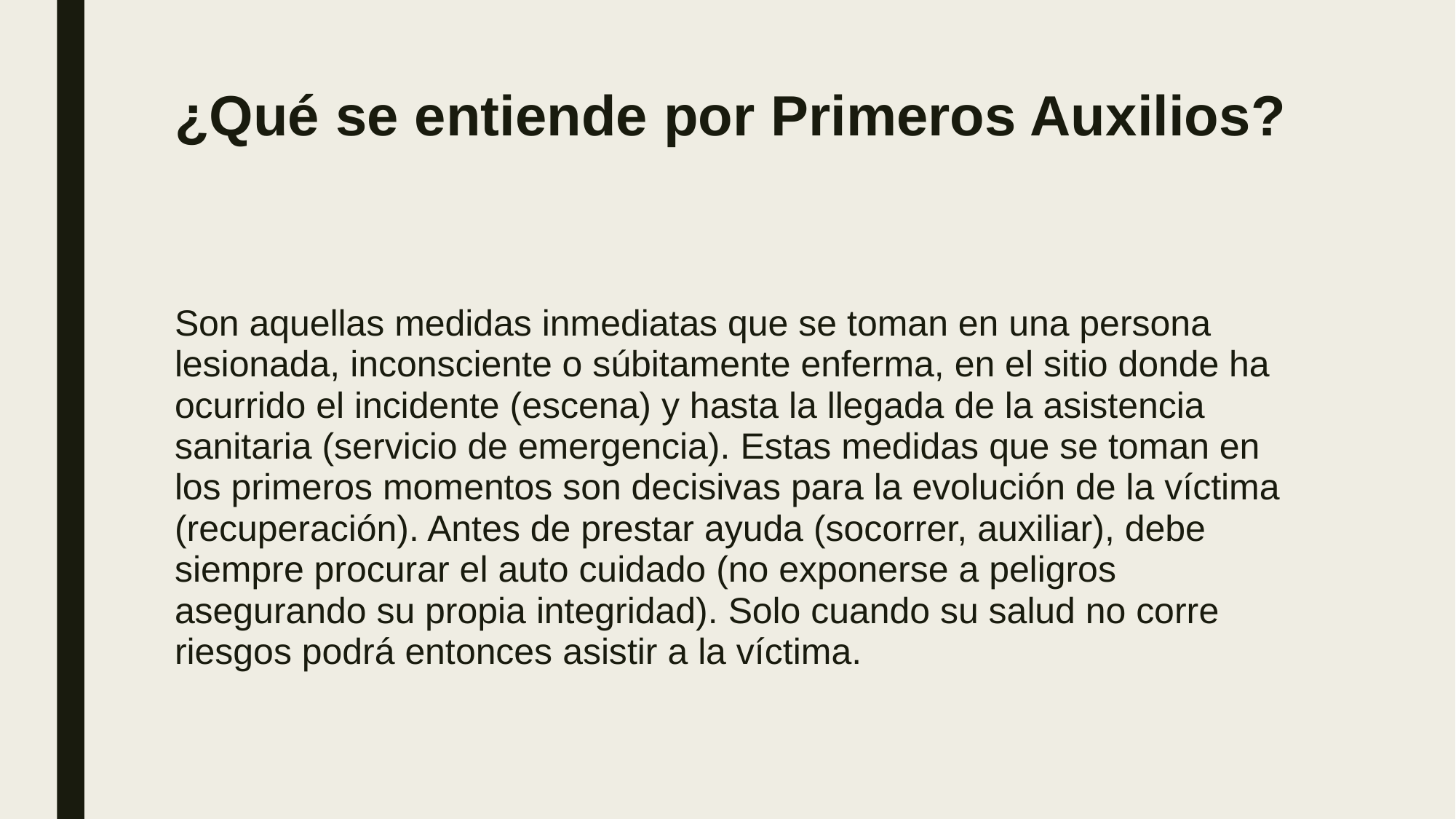

# ¿Qué se entiende por Primeros Auxilios?
Son aquellas medidas inmediatas que se toman en una persona lesionada, inconsciente o súbitamente enferma, en el sitio donde ha ocurrido el incidente (escena) y hasta la llegada de la asistencia sanitaria (servicio de emergencia). Estas medidas que se toman en los primeros momentos son decisivas para la evolución de la víctima (recuperación). Antes de prestar ayuda (socorrer, auxiliar), debe siempre procurar el auto cuidado (no exponerse a peligros asegurando su propia integridad). Solo cuando su salud no corre riesgos podrá entonces asistir a la víctima.